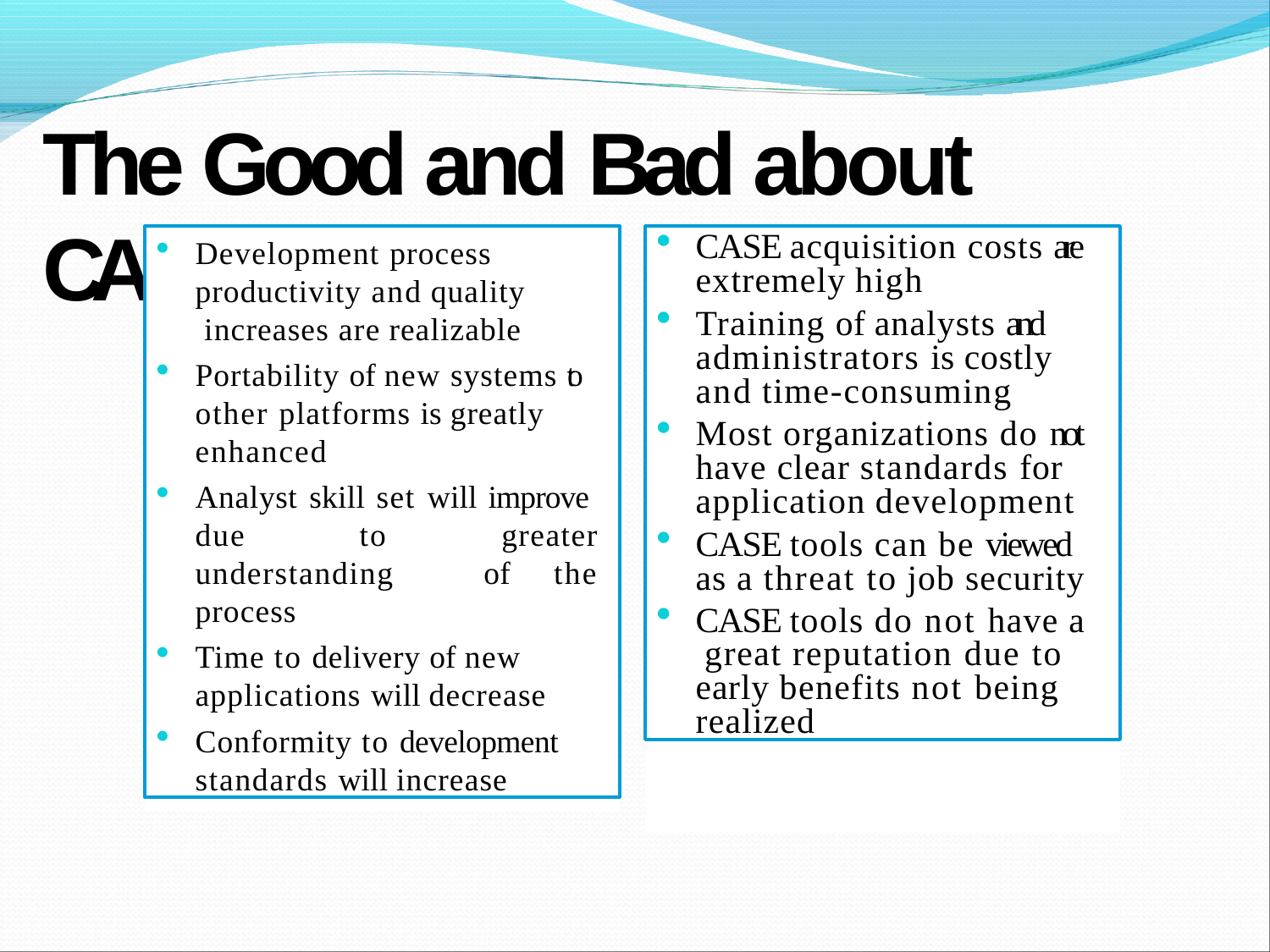

# The Good and Bad about CASE

Development process  productivity and quality  increases are realizable
Portability of new systems to  other platforms is greatly  enhanced
Analyst skill set will improve  due to greater understanding  of the process
Time to delivery of new  applications will decrease
Conformity to development  standards will increase

CASE acquisition costs are  extremely high
Training of analysts and  administrators is costly  and time-consuming
Most organizations do not  have clear standards for  application development
CASE tools can be viewed  as a threat to job security
CASE tools do not have a  great reputation due to  early benefits not being  realized